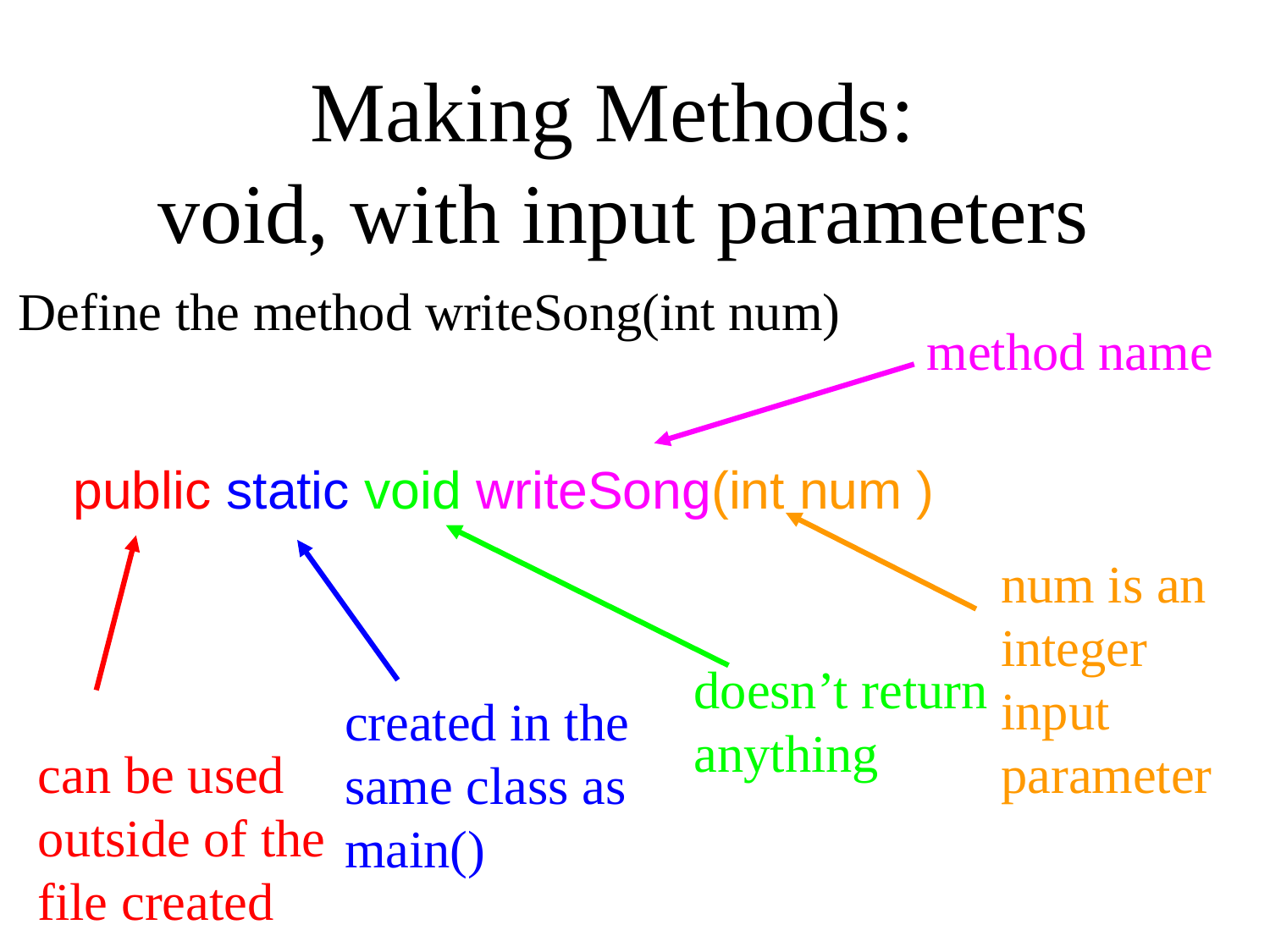

Making Methods:
void, with input parameters

Define the method writeSong(int num)
method name
public static void writeSong(int num )
num is an integer input parameter
doesn’t return
anything
created in the same class as main()
can be used outside of the
file created